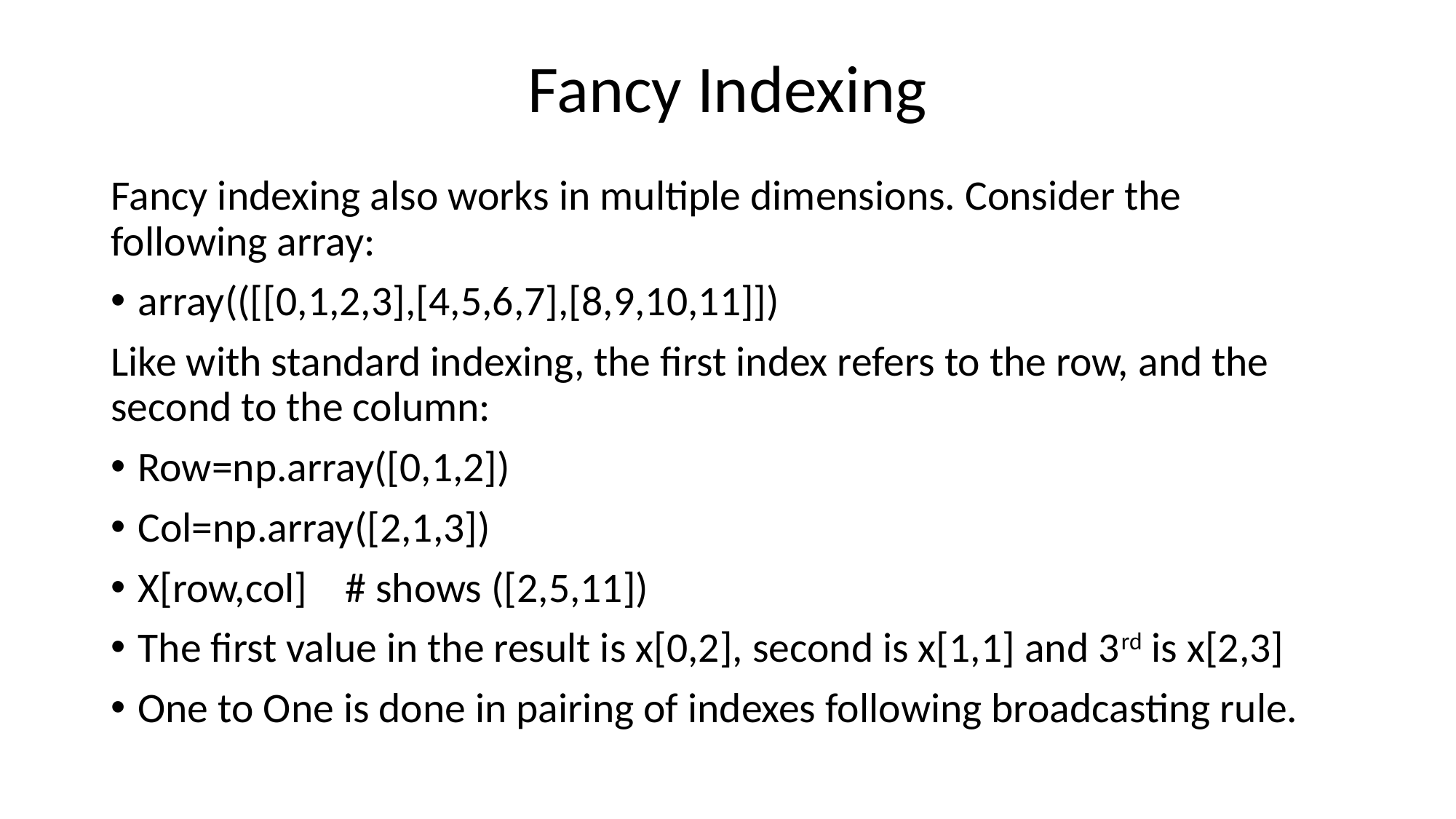

# Fancy Indexing
Fancy indexing also works in multiple dimensions. Consider the following array:
array(([[0,1,2,3],[4,5,6,7],[8,9,10,11]])
Like with standard indexing, the first index refers to the row, and the second to the column:
Row=np.array([0,1,2])
Col=np.array([2,1,3])
X[row,col]    # shows ([2,5,11])
The first value in the result is x[0,2], second is x[1,1] and 3rd is x[2,3]
One to One is done in pairing of indexes following broadcasting rule.